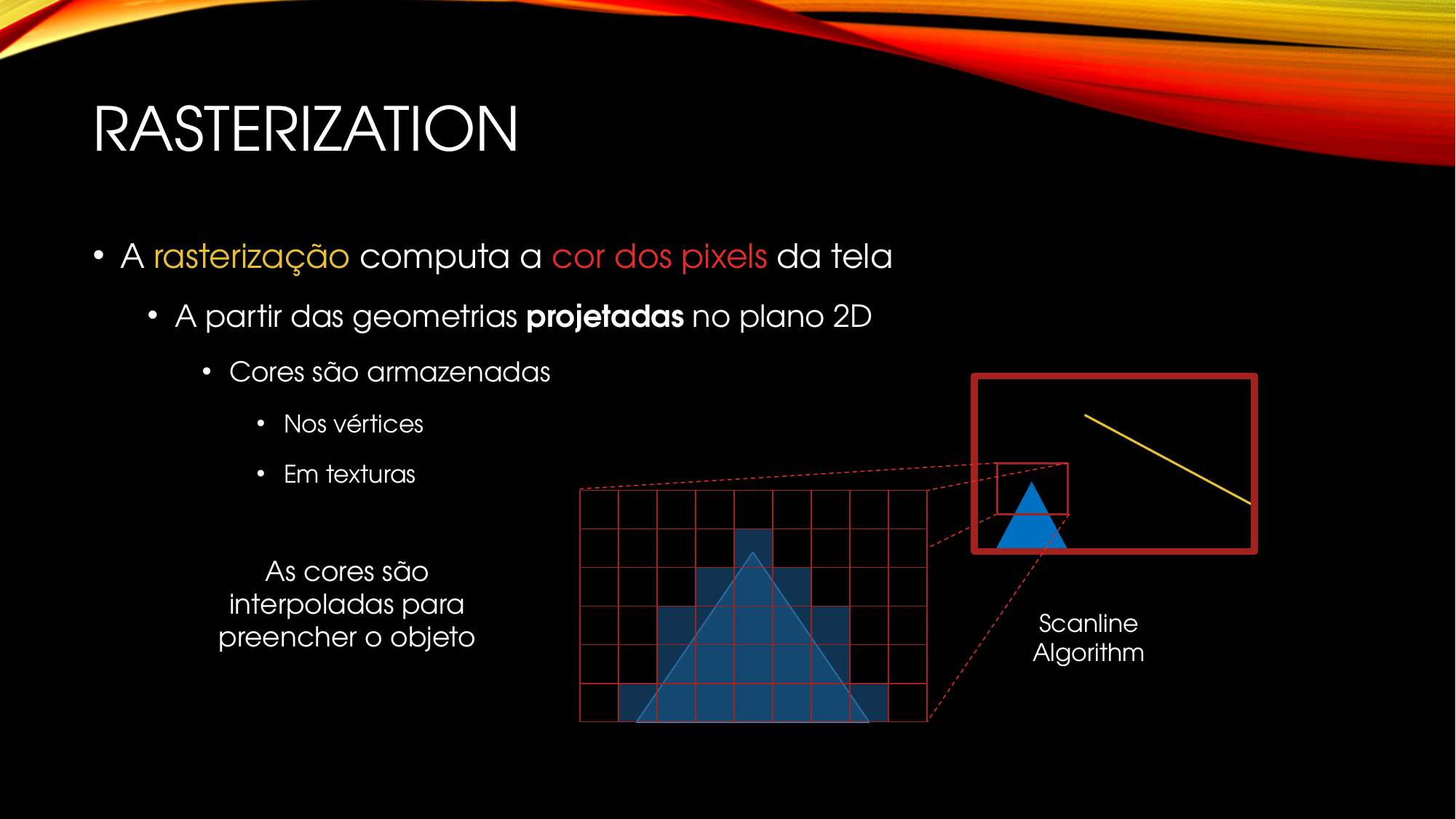

# Rasterization
A rasterização computa a cor dos pixels da tela
A partir das geometrias projetadas no plano 2D
Cores são armazenadas
Nos vértices
Em texturas

As cores são interpoladas para preencher o objeto
Scanline
Algorithm